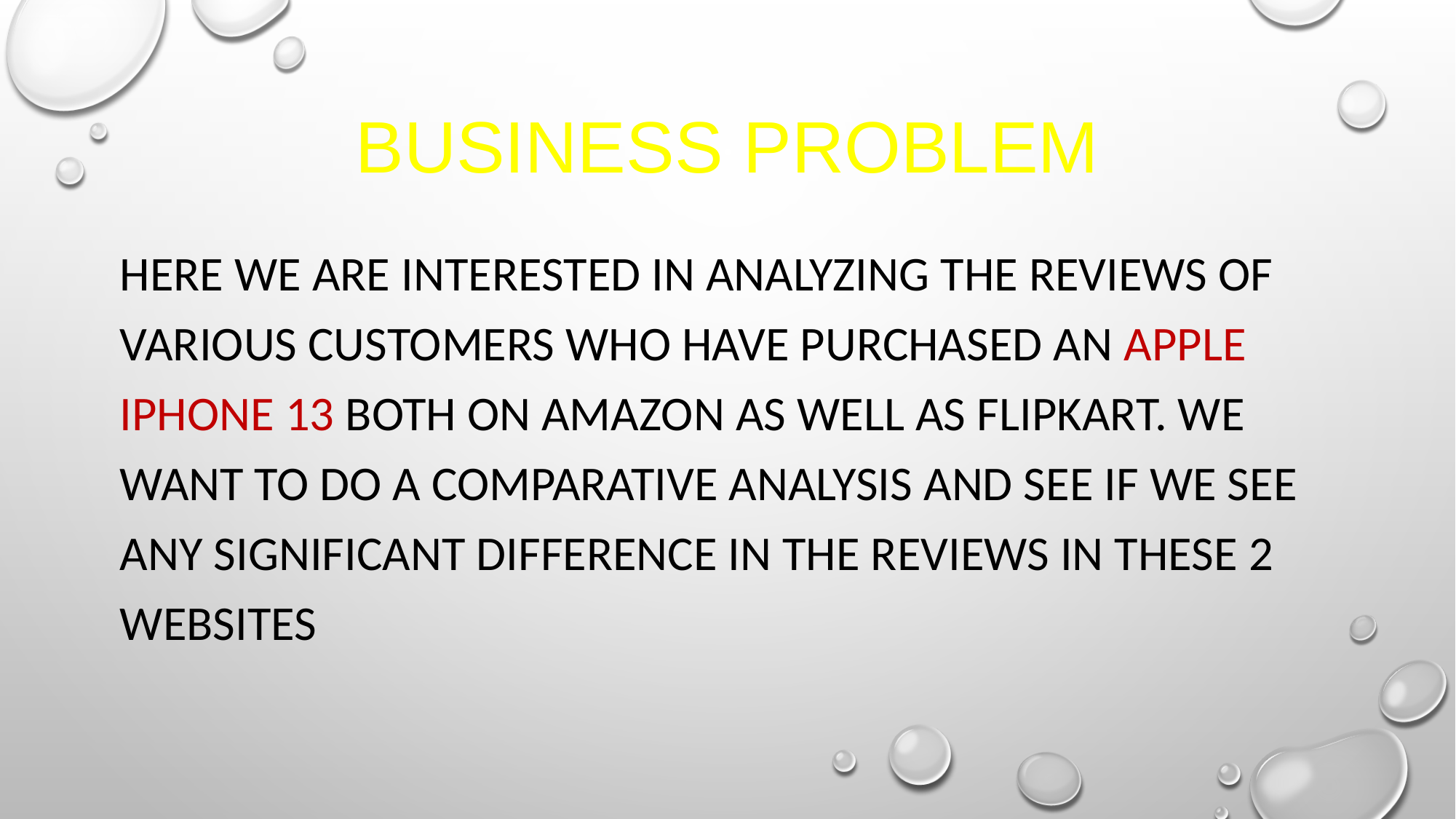

# BUSINESS PROBLEM
Here we are interested in analyzing the reviews of various customers who have purchased an apple iPhone 13 both on amazon as well as flipkart. We want to do a comparative analysis and see if we see any significant difference in the reviews In these 2 websites